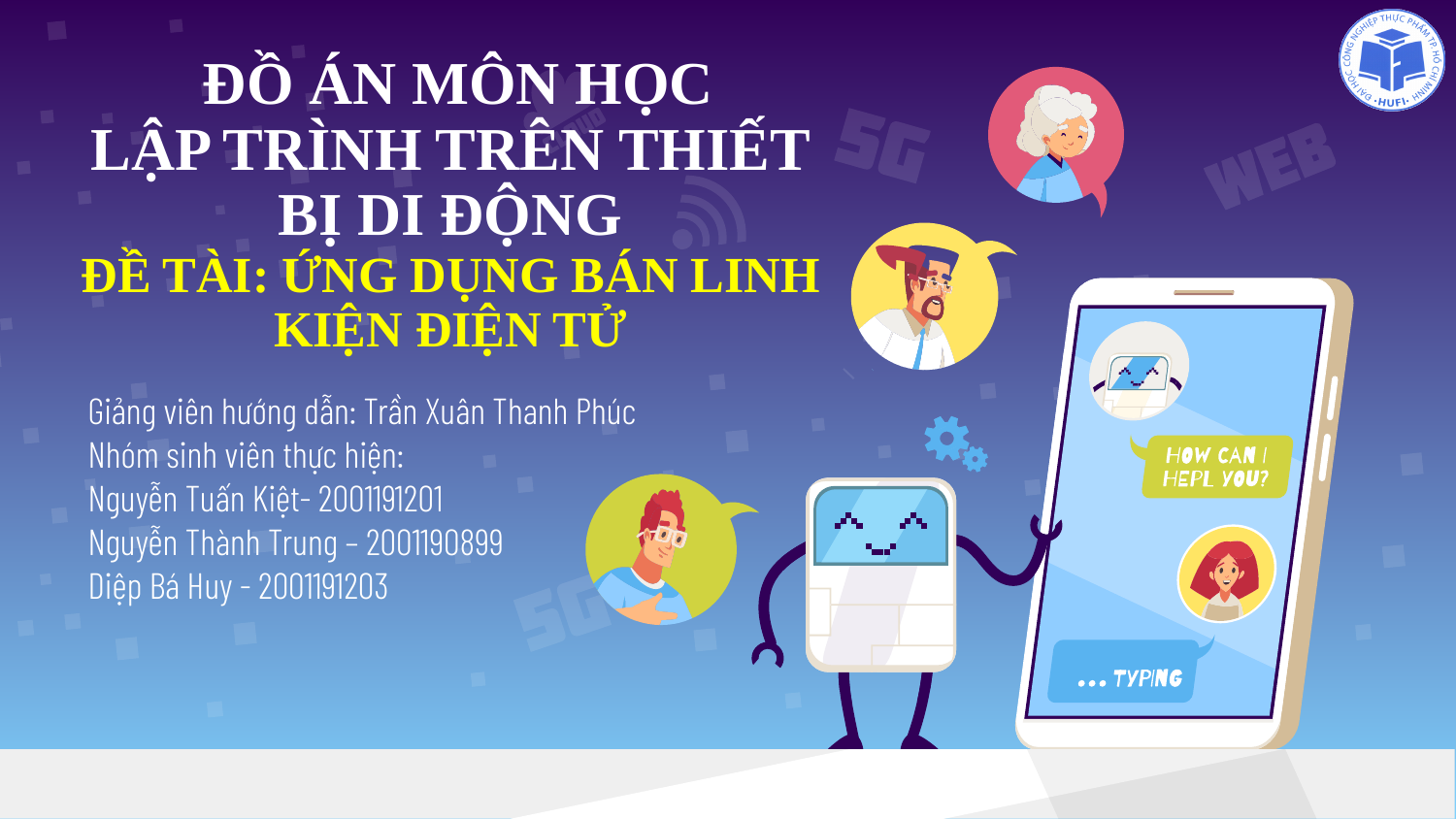

# ĐỒ ÁN MÔN HỌC LẬP TRÌNH TRÊN THIẾT BỊ DI ĐỘNG ĐỀ TÀI: ỨNG DỤNG BÁN LINH KIỆN ĐIỆN TỬ

Giảng viên hướng dẫn: Trần Xuân Thanh Phúc
Nhóm sinh viên thực hiện:
Nguyễn Tuấn Kiệt- 2001191201
Nguyễn Thành Trung – 2001190899
Diệp Bá Huy - 2001191203